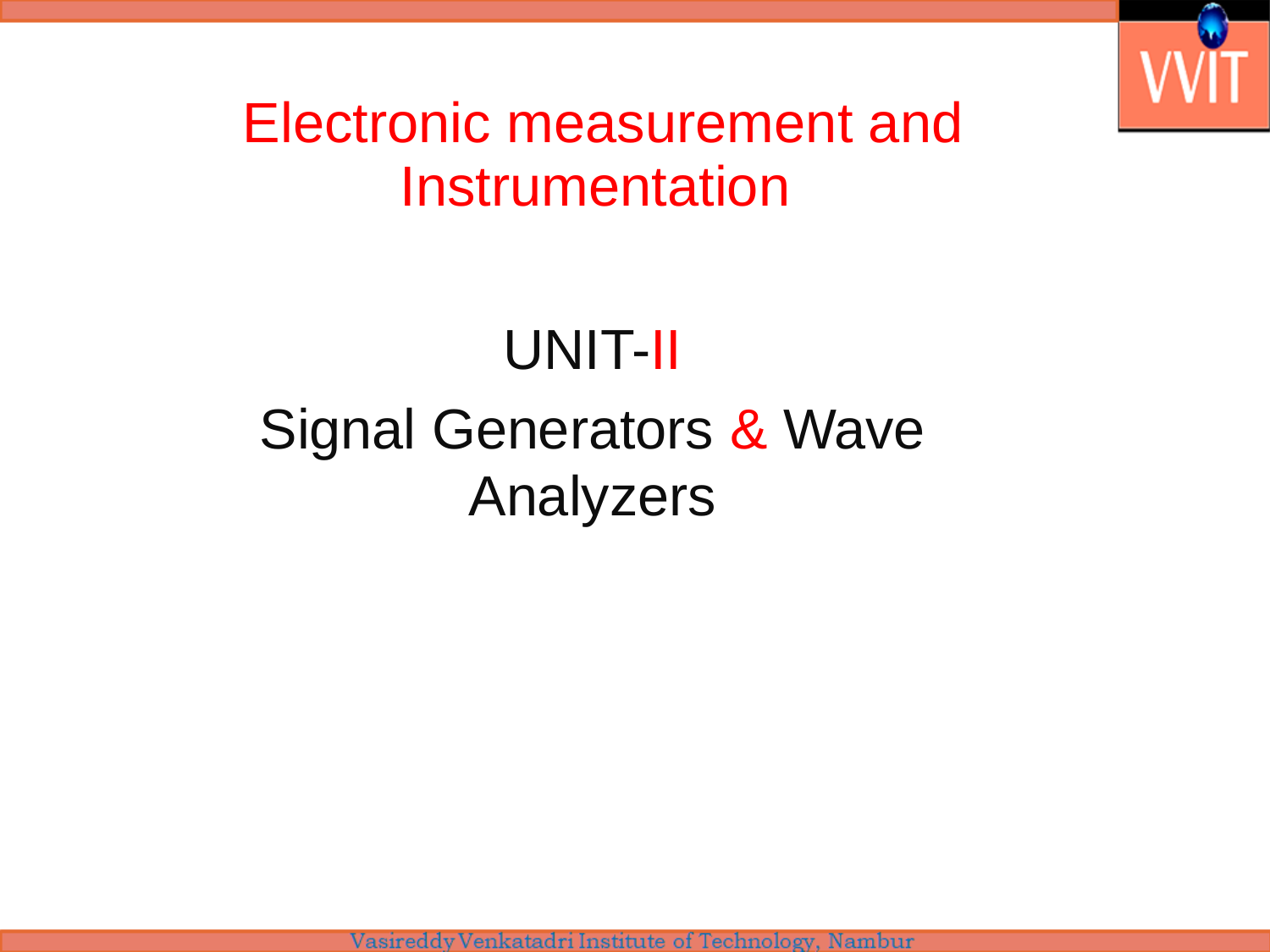

# Electronic measurement and Instrumentation
UNIT-II
Signal Generators & Wave Analyzers